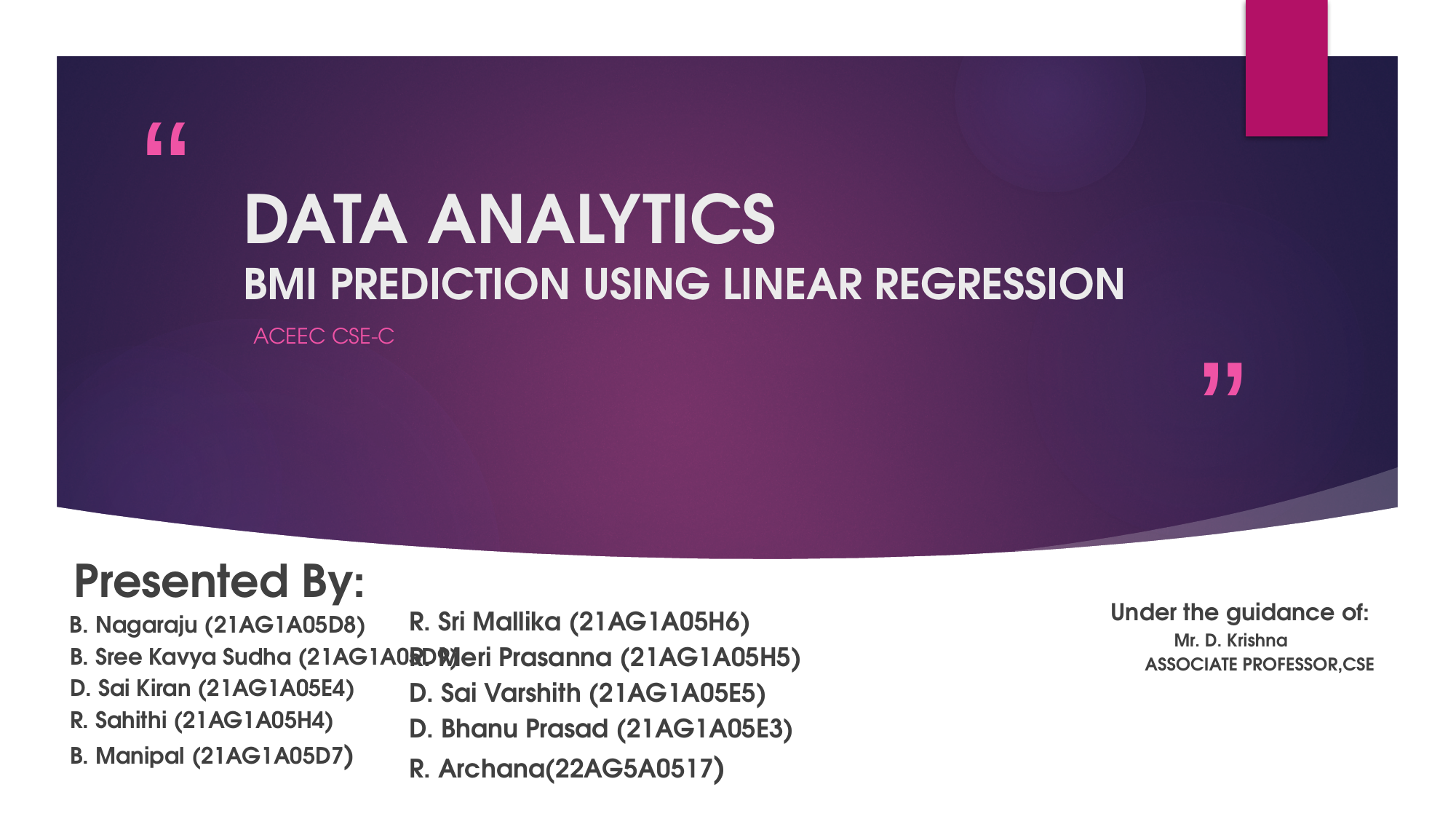

# DATA ANALYTICS BMI PREDICTION USING LINEAR REGRESSION
ACEEC CSE-C

 Presented By:
 B. Nagaraju (21AG1A05D8)
 B. Sree Kavya Sudha (21AG1A05D9)
 D. Sai Kiran (21AG1A05E4)
 R. Sahithi (21AG1A05H4)
 B. Manipal (21AG1A05D7)

 R. Sri Mallika (21AG1A05H6)
 R. Meri Prasanna (21AG1A05H5)
 D. Sai Varshith (21AG1A05E5)
 D. Bhanu Prasad (21AG1A05E3)
 R. Archana(22AG5A0517)

Under the guidance of:
             Mr. D. Krishna
       ASSOCIATE PROFESSOR,CSE